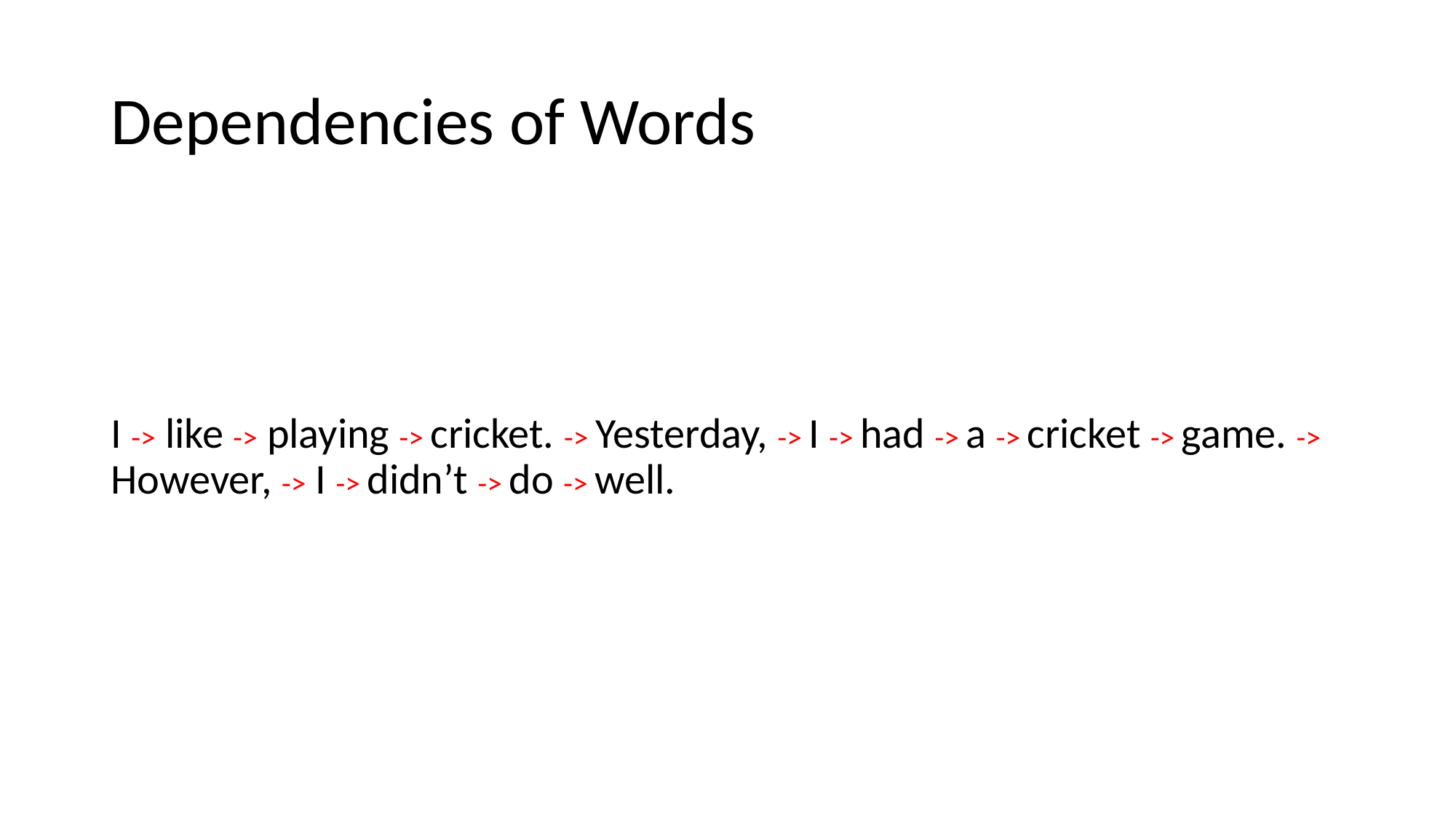

# Dependencies of Words

I -> like -> playing -> cricket. -> Yesterday, -> I -> had -> a -> cricket -> game. -> However, -> I -> didn’t -> do -> well.